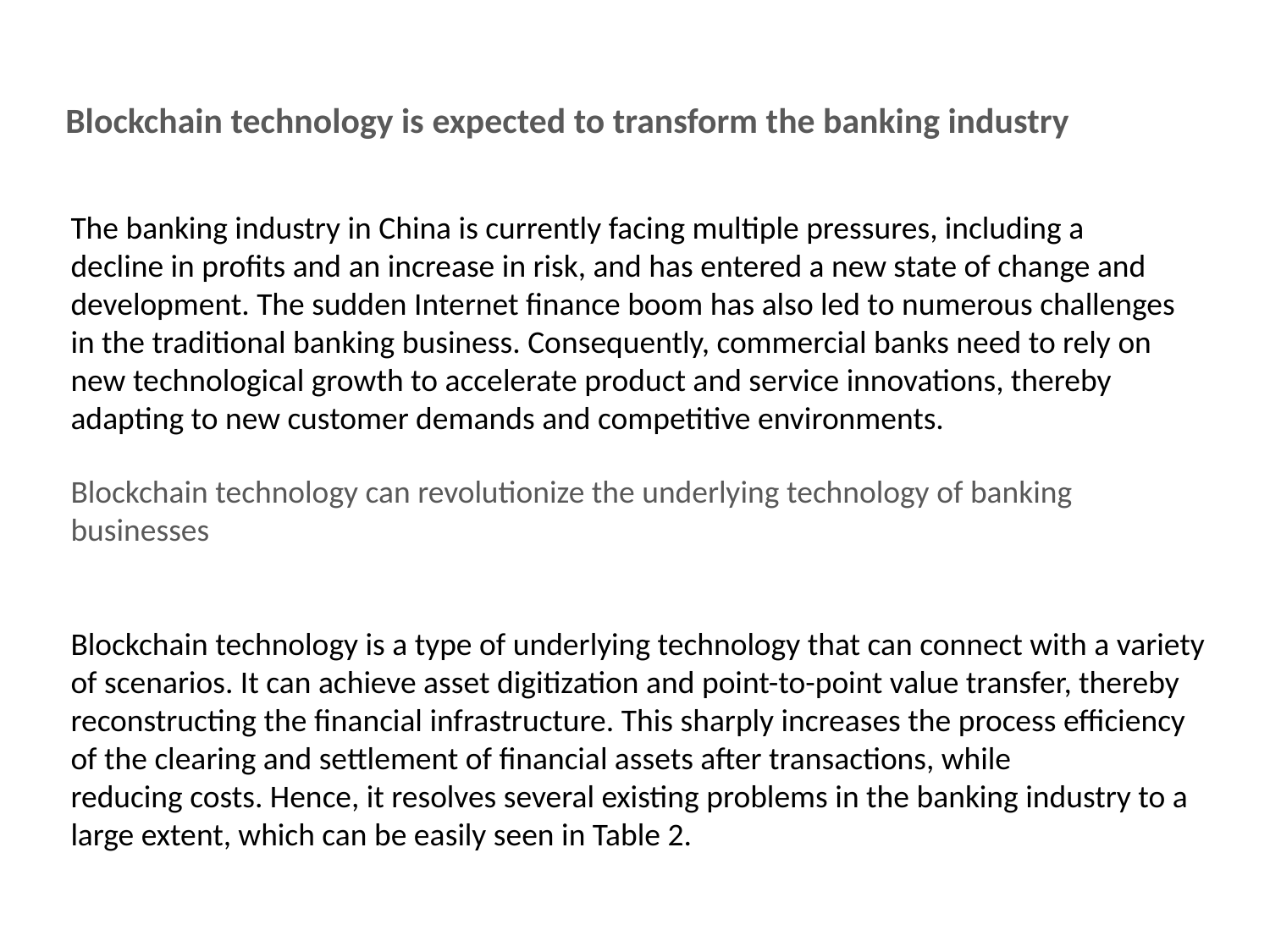

Blockchain technology is expected to transform the banking industry
The banking industry in China is currently facing multiple pressures, including a
decline in profits and an increase in risk, and has entered a new state of change and
development. The sudden Internet finance boom has also led to numerous challenges in the traditional banking business. Consequently, commercial banks need to rely on new technological growth to accelerate product and service innovations, thereby adapting to new customer demands and competitive environments.
Blockchain technology can revolutionize the underlying technology of banking businesses

Blockchain technology is a type of underlying technology that can connect with a variety of scenarios. It can achieve asset digitization and point-to-point value transfer, thereby reconstructing the financial infrastructure. This sharply increases the process efficiency of the clearing and settlement of financial assets after transactions, while
reducing costs. Hence, it resolves several existing problems in the banking industry to a
large extent, which can be easily seen in Table 2.